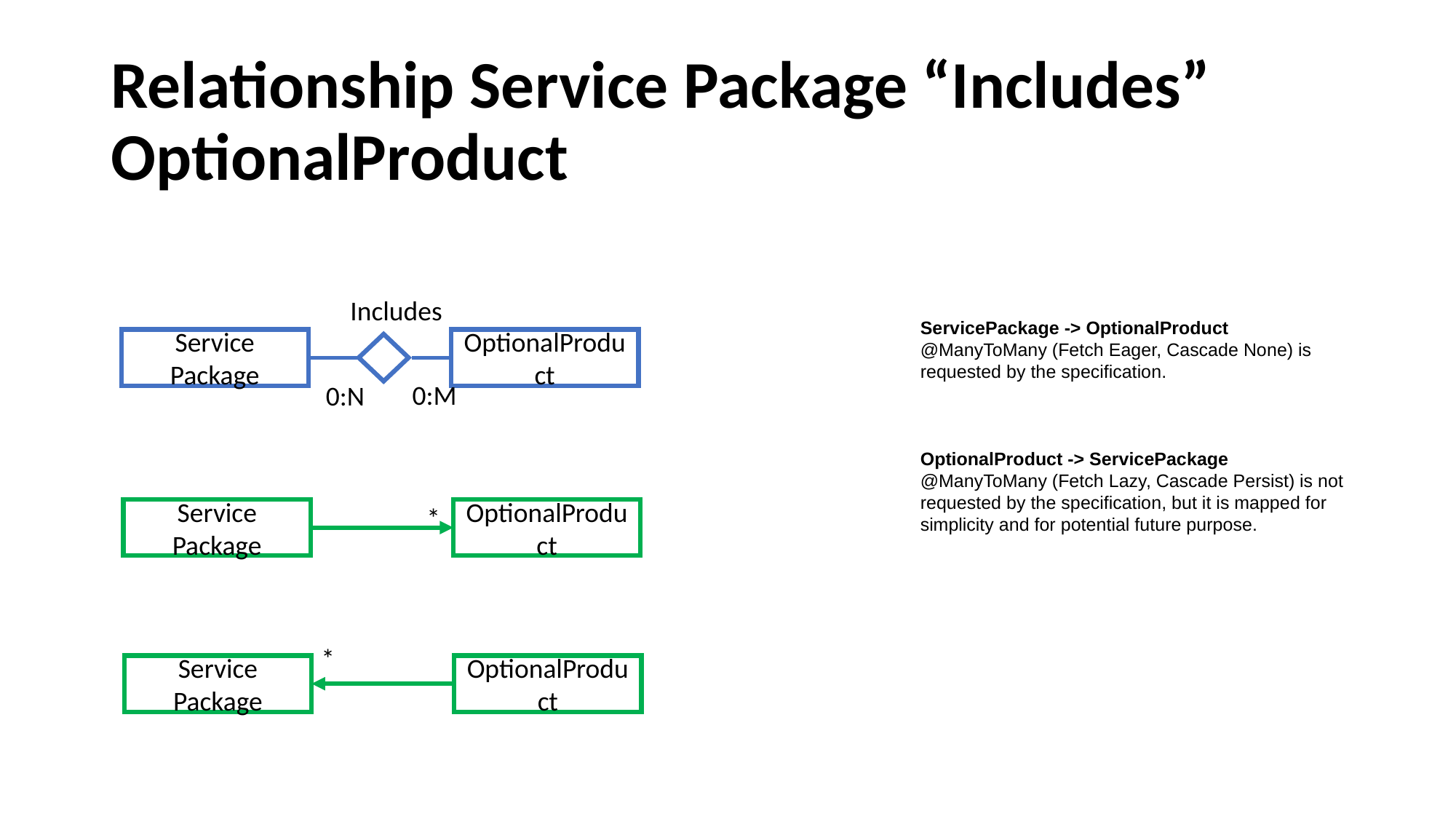

# Relationship Service Package “Includes” OptionalProduct
Includes
Service Package
OptionalProduct

0:M
0:N
*
Service Package
OptionalProduct
*
Service Package
OptionalProduct
ServicePackage -> OptionalProduct
@ManyToMany (Fetch Eager, Cascade None) is requested by the specification.

OptionalProduct -> ServicePackage
@ManyToMany (Fetch Lazy, Cascade Persist) is not requested by the specification, but it is mapped for simplicity and for potential future purpose.